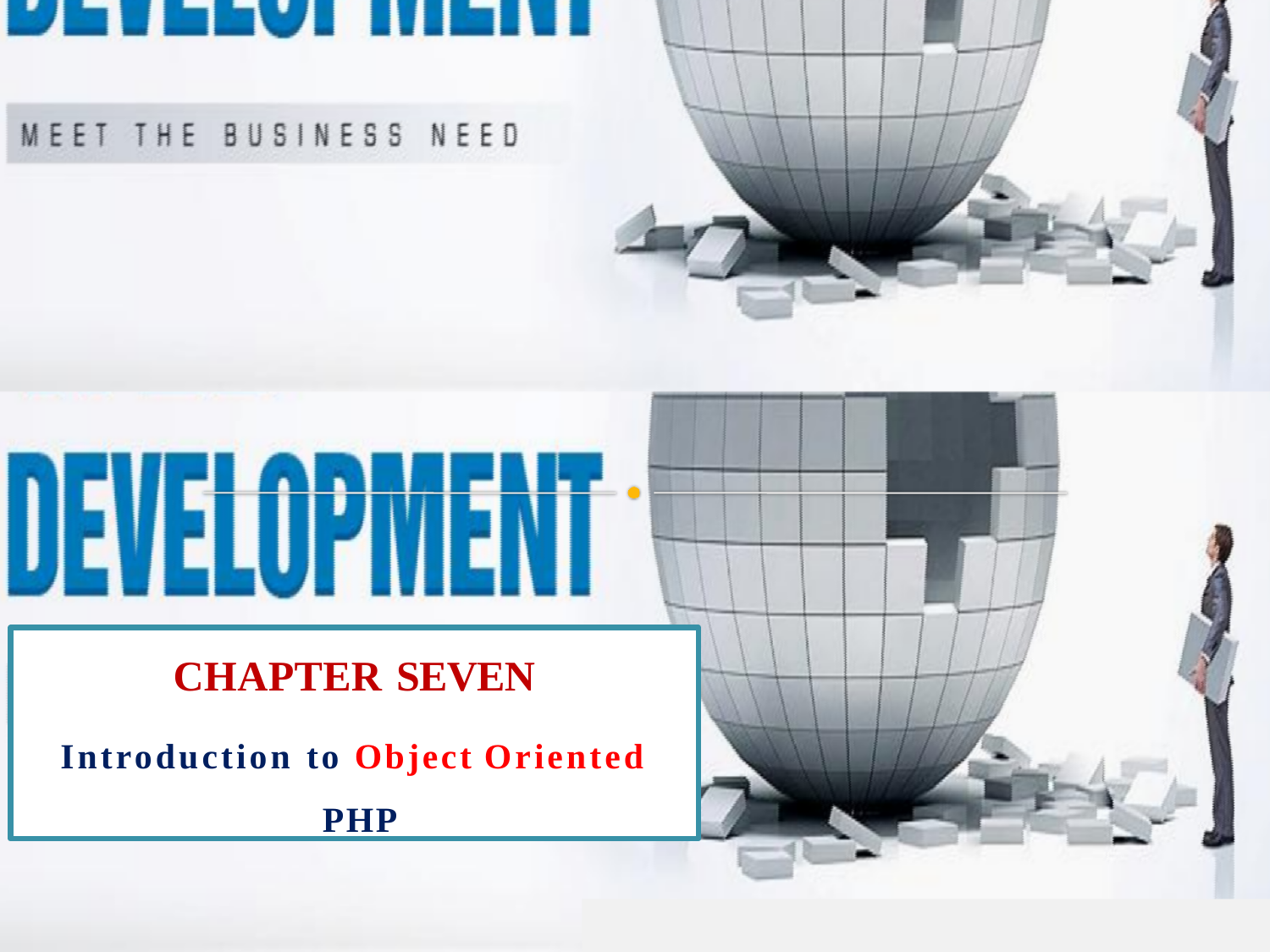

CHAPTER SEVEN
Introduction to Object Oriented  PHP